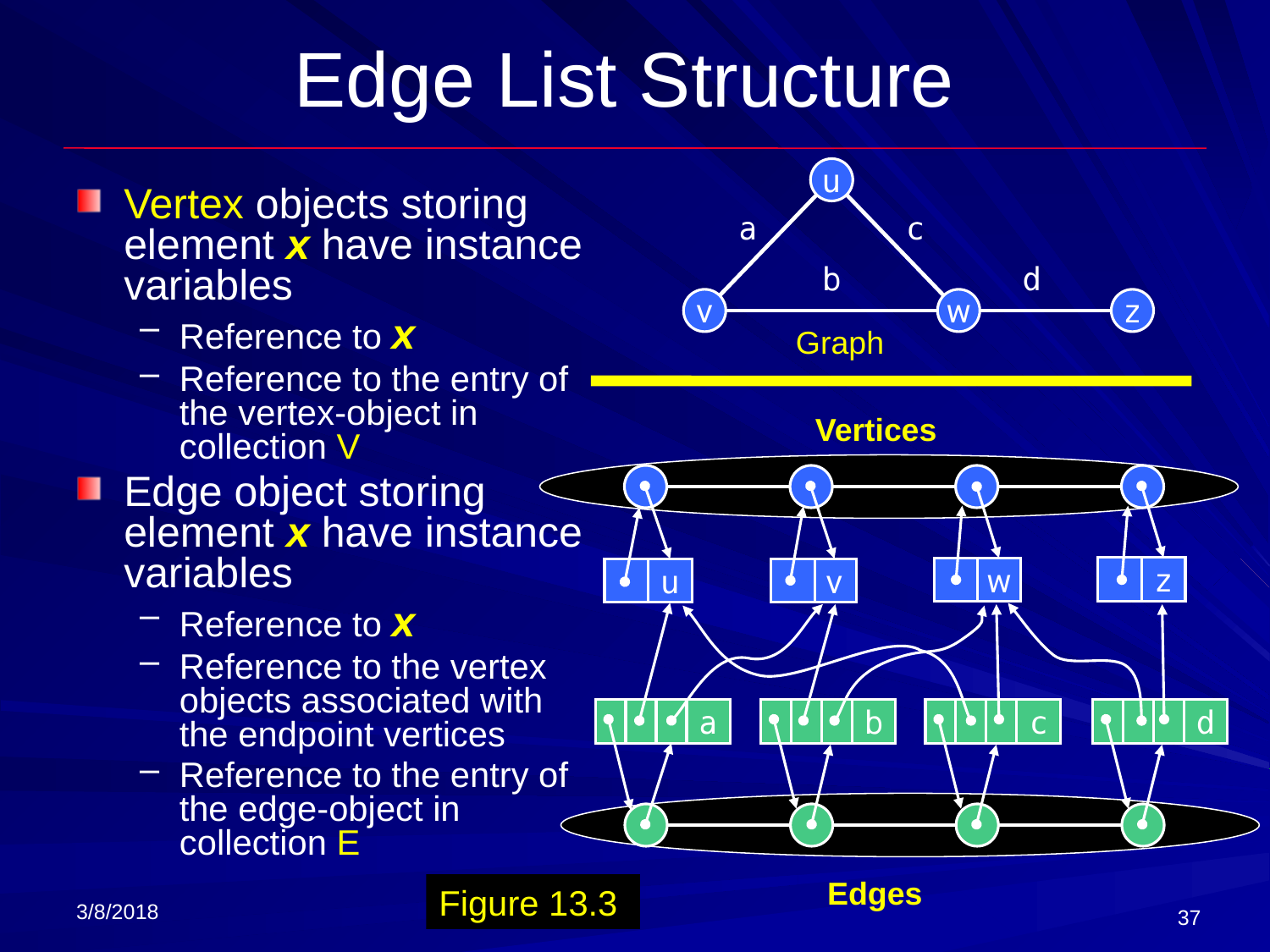

# Edge List Structure
u
Vertex objects storing element x have instance variables
Reference to x
Reference to the entry of the vertex-object in collection V
Edge object storing element x have instance variables
Reference to x
Reference to the vertex objects associated with the endpoint vertices
Reference to the entry of the edge-object in collection E
a
c
b
d
v
w
z
Graph

Vertices

z

w

u

v

a

b

c

d

3/8/2018
Edges
37
Figure 13.3